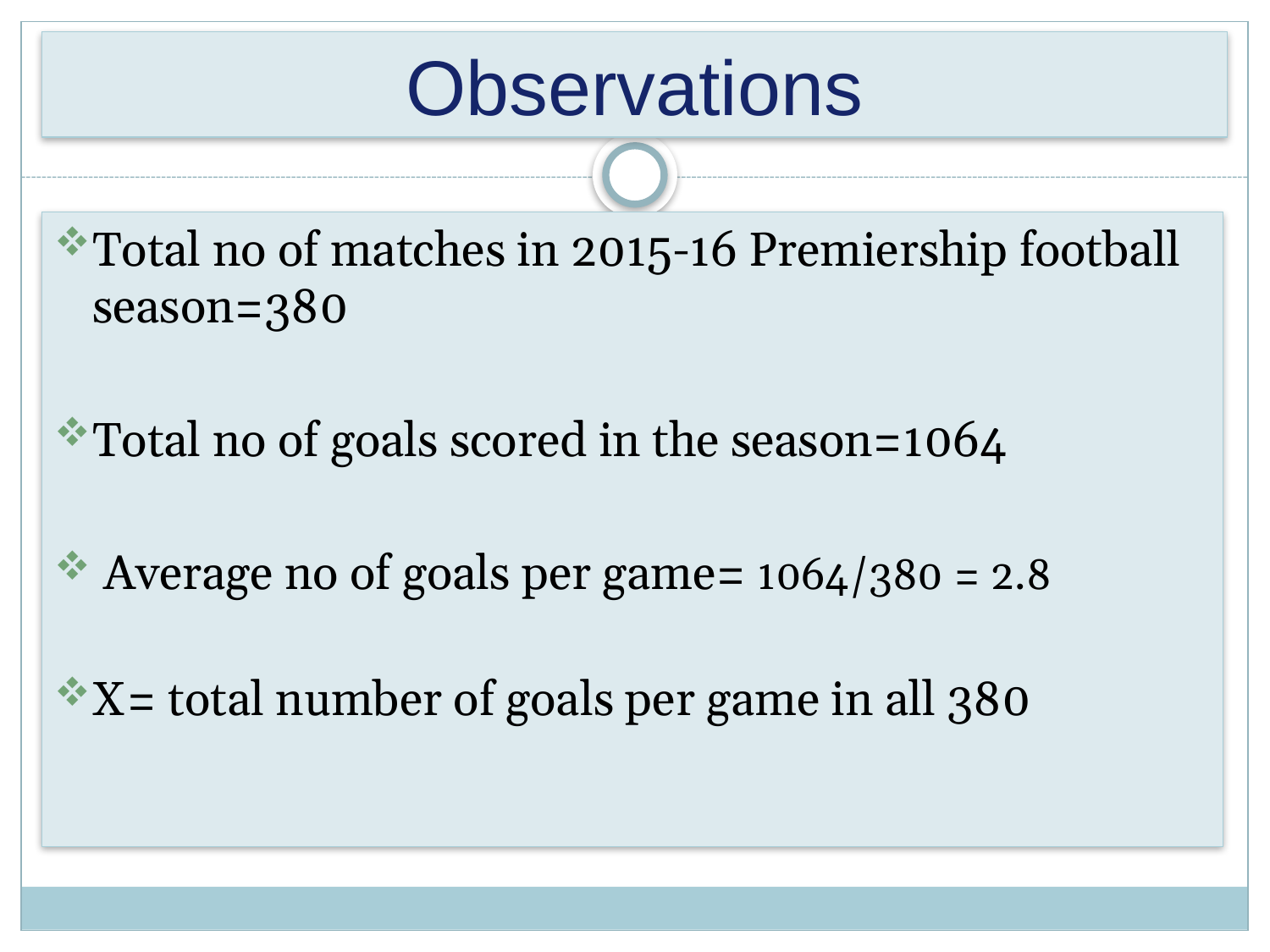

# Observations
Total no of matches in 2015-16 Premiership football season=380

Total no of goals scored in the season=1064

 Average no of goals per game= 1064/380 = 2.8

X= total number of goals per game in all 380